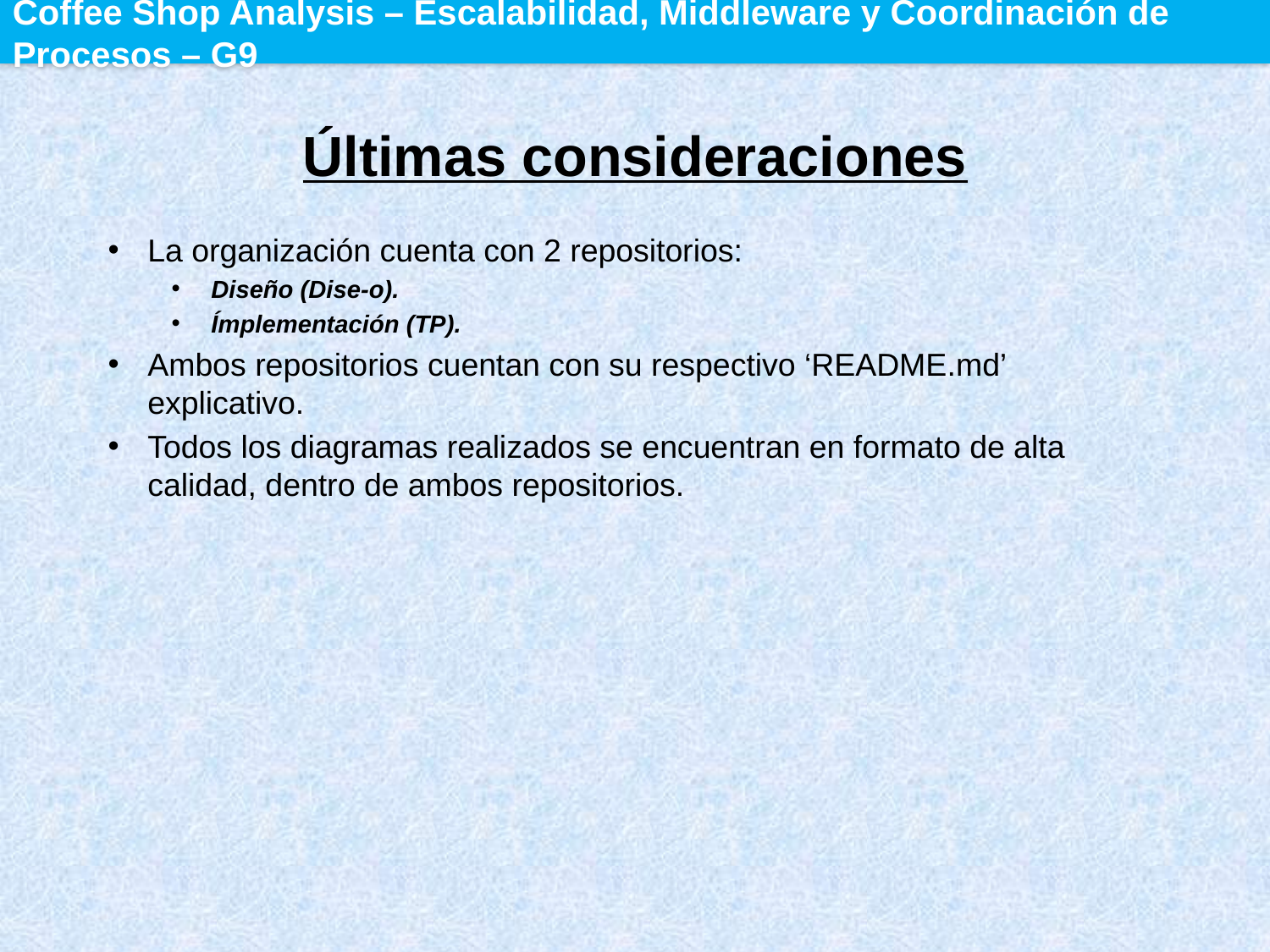

Coffee Shop Analysis – Escalabilidad, Middleware y Coordinación de Procesos – G9
# Últimas consideraciones
La organización cuenta con 2 repositorios:
Diseño (Dise-o).
Ímplementación (TP).
Ambos repositorios cuentan con su respectivo ‘README.md’ explicativo.
Todos los diagramas realizados se encuentran en formato de alta calidad, dentro de ambos repositorios.